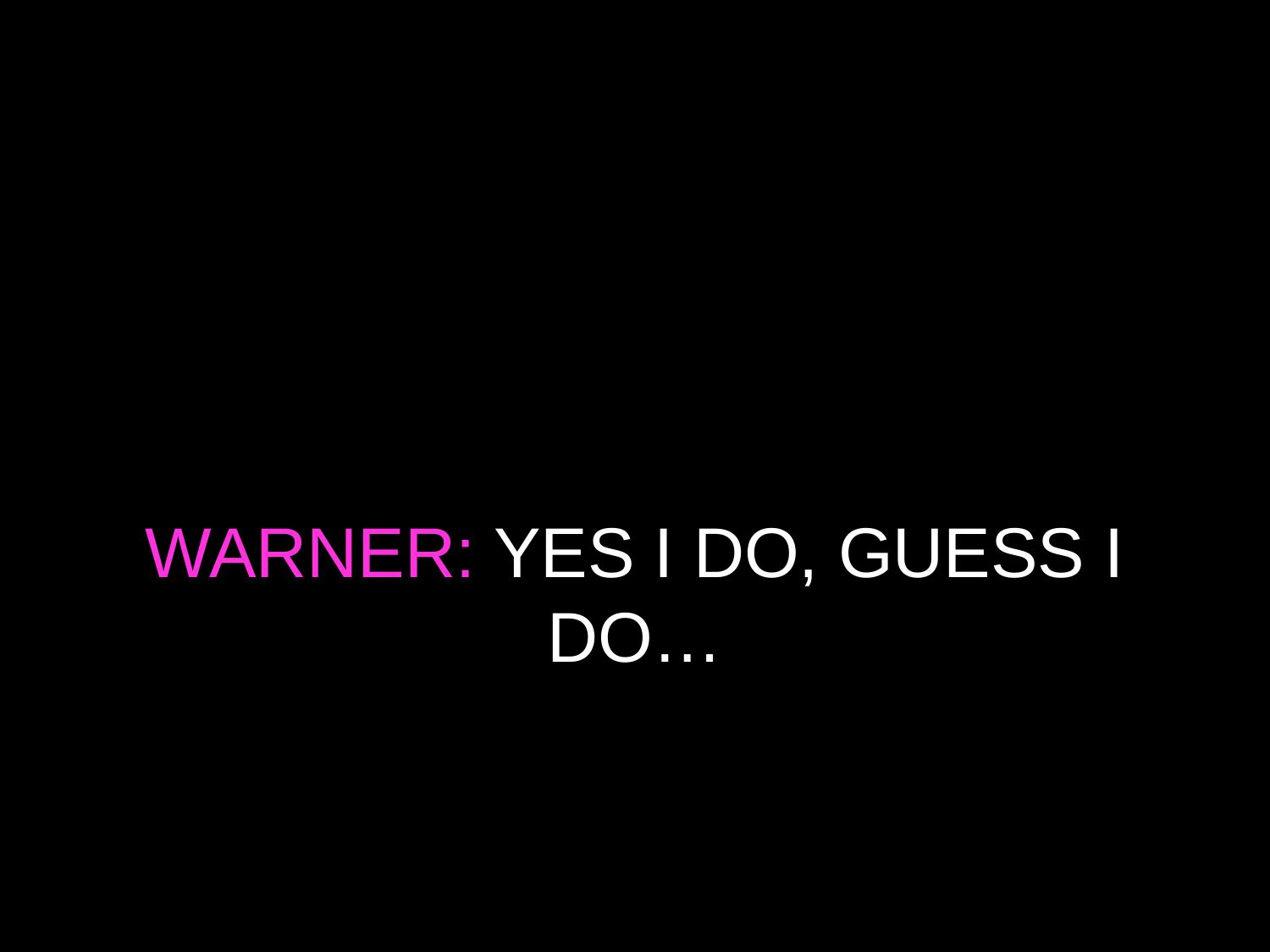

# WARNER: YES I DO, GUESS I DO…